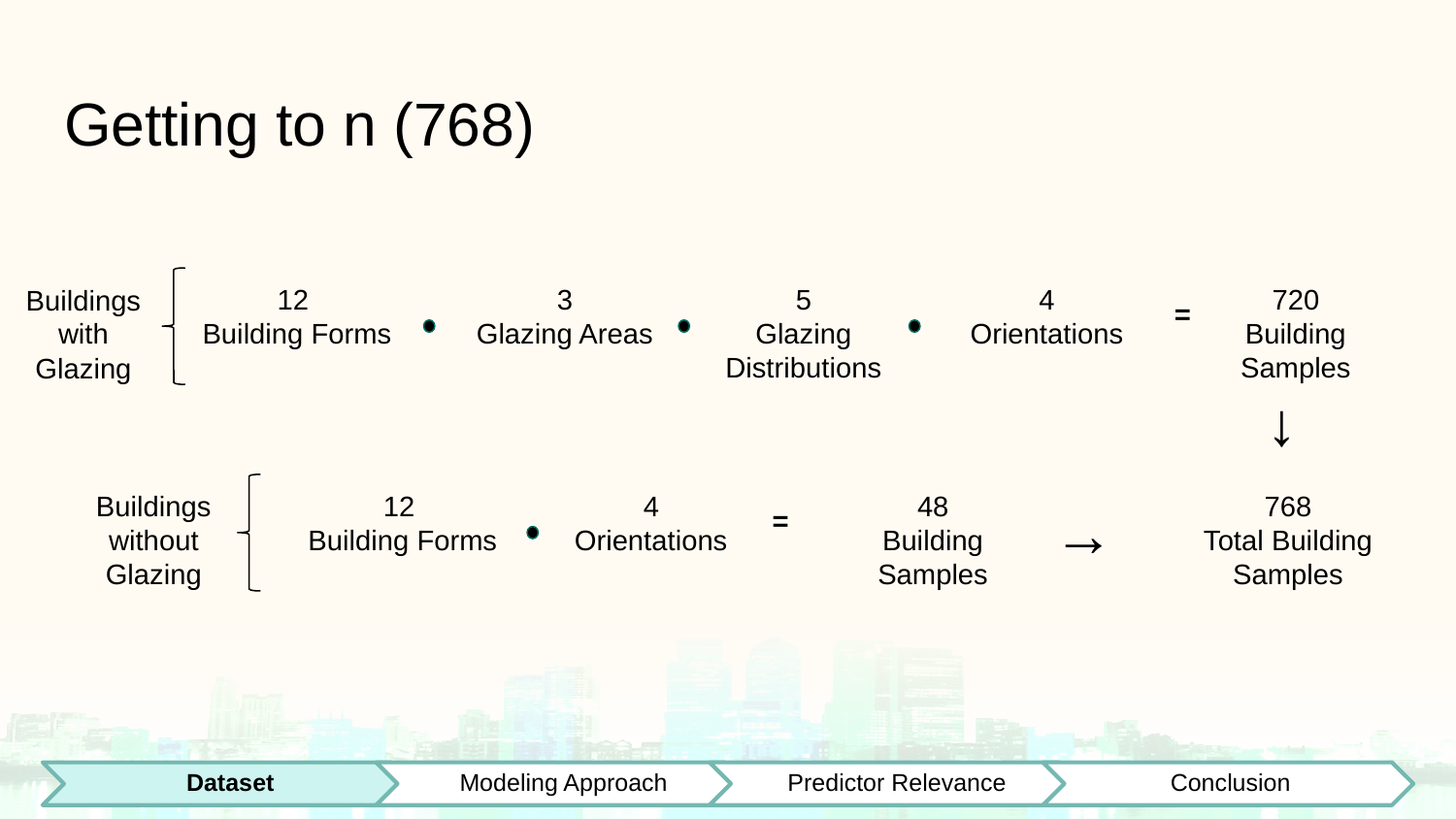

# Getting to n (768)
12
Building Forms
3
Glazing Areas
5
Glazing Distributions
4
Orientations
720
Building Samples
Buildings with Glazing

=

→
12
Building Forms
4
Orientations
48
Building Samples
768
Total Building Samples
Buildings without Glazing

→
=